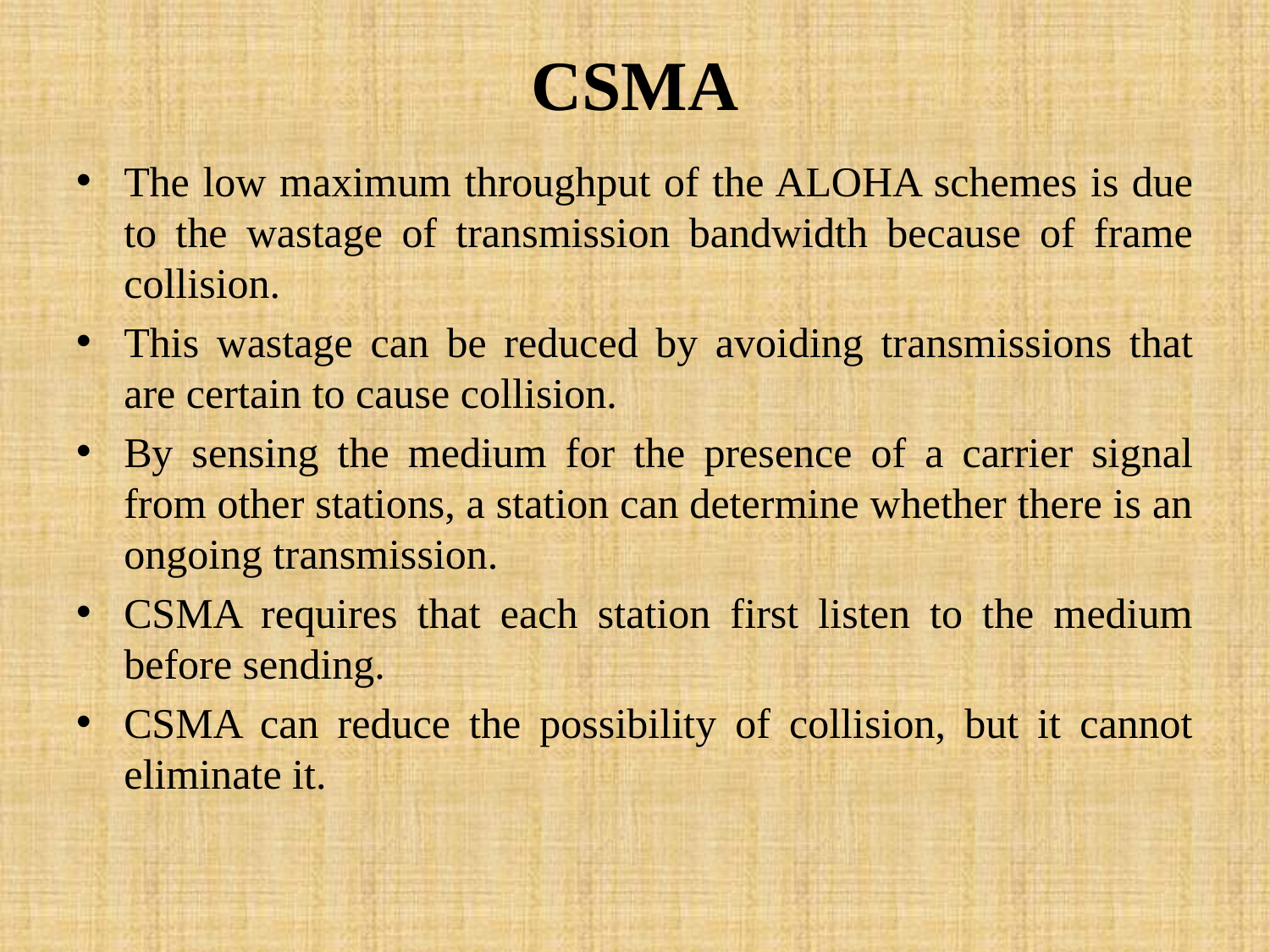

# CSMA
The low maximum throughput of the ALOHA schemes is due to the wastage of transmission bandwidth because of frame collision.
This wastage can be reduced by avoiding transmissions that are certain to cause collision.
By sensing the medium for the presence of a carrier signal from other stations, a station can determine whether there is an ongoing transmission.
CSMA requires that each station first listen to the medium before sending.
CSMA can reduce the possibility of collision, but it cannot eliminate it.